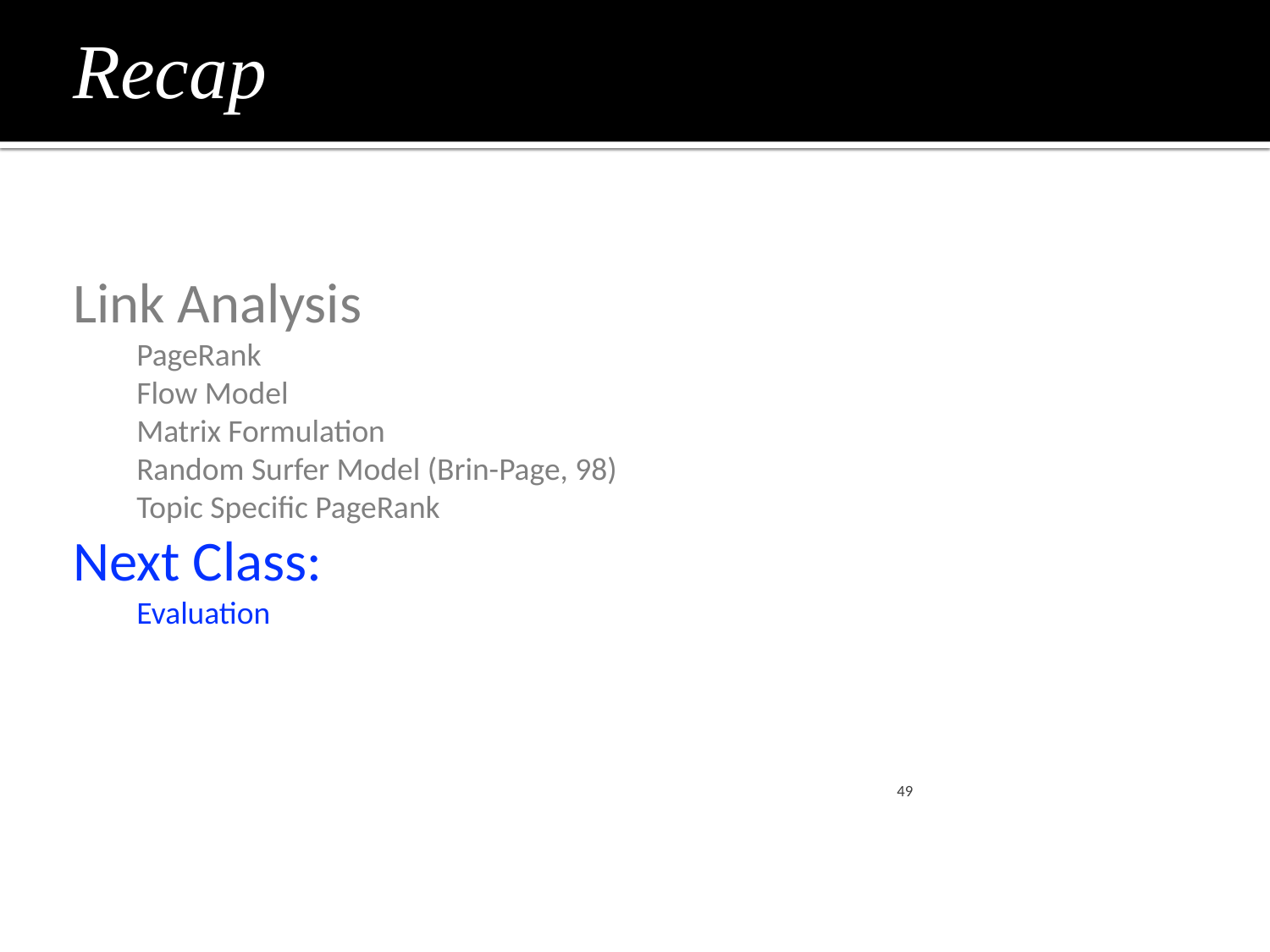

# Recap
Link Analysis
PageRank
Flow Model
Matrix Formulation
Random Surfer Model (Brin-Page, 98)
Topic Specific PageRank
Next Class:
Evaluation
49